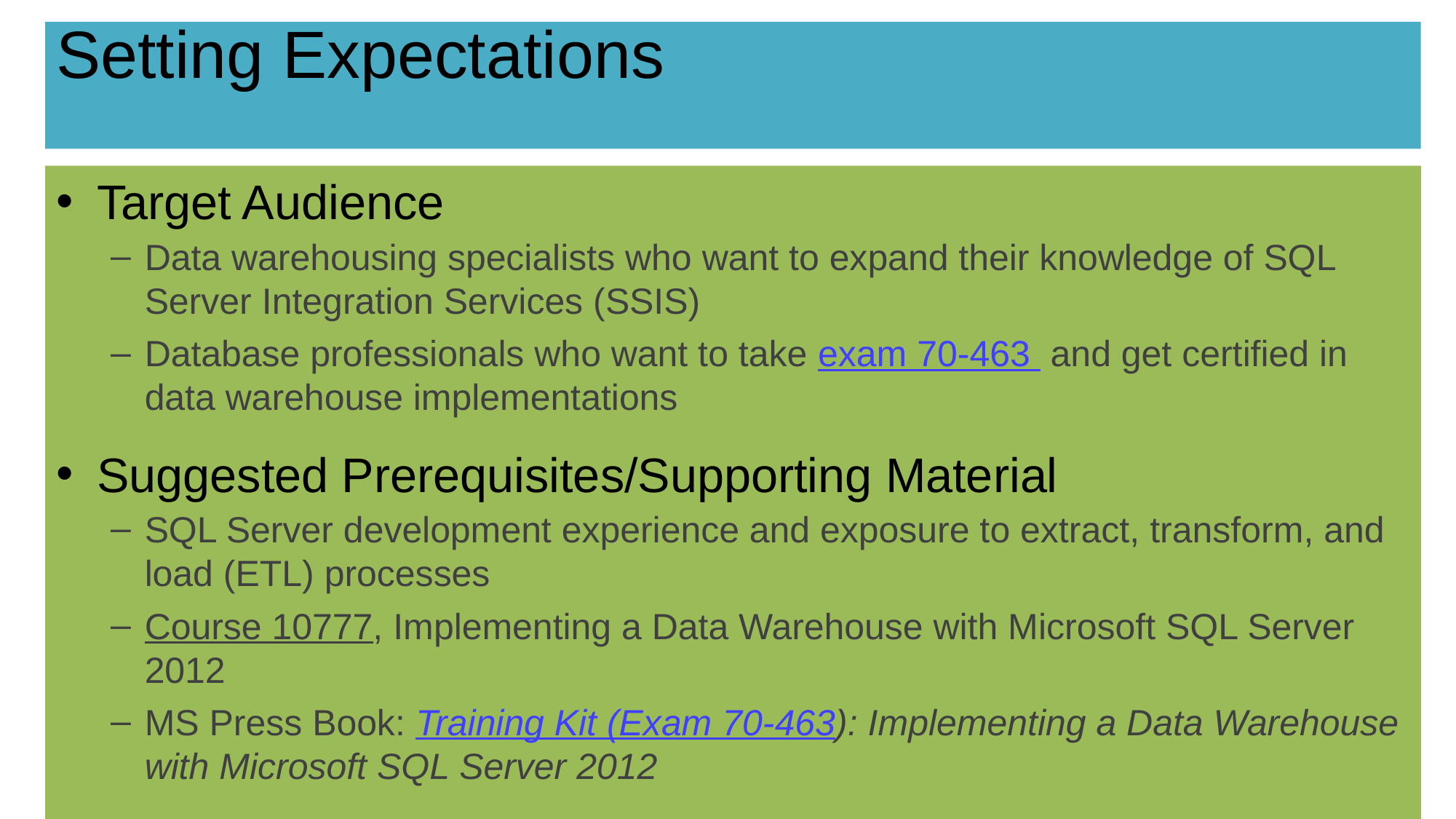

# Setting Expectations
Target Audience
Data warehousing specialists who want to expand their knowledge of SQL Server Integration Services (SSIS)
Database professionals who want to take exam 70-463  and get certified in data warehouse implementations
Suggested Prerequisites/Supporting Material
SQL Server development experience and exposure to extract, transform, and load (ETL) processes
Course 10777, Implementing a Data Warehouse with Microsoft SQL Server 2012
MS Press Book: Training Kit (Exam 70-463): Implementing a Data Warehouse with Microsoft SQL Server 2012